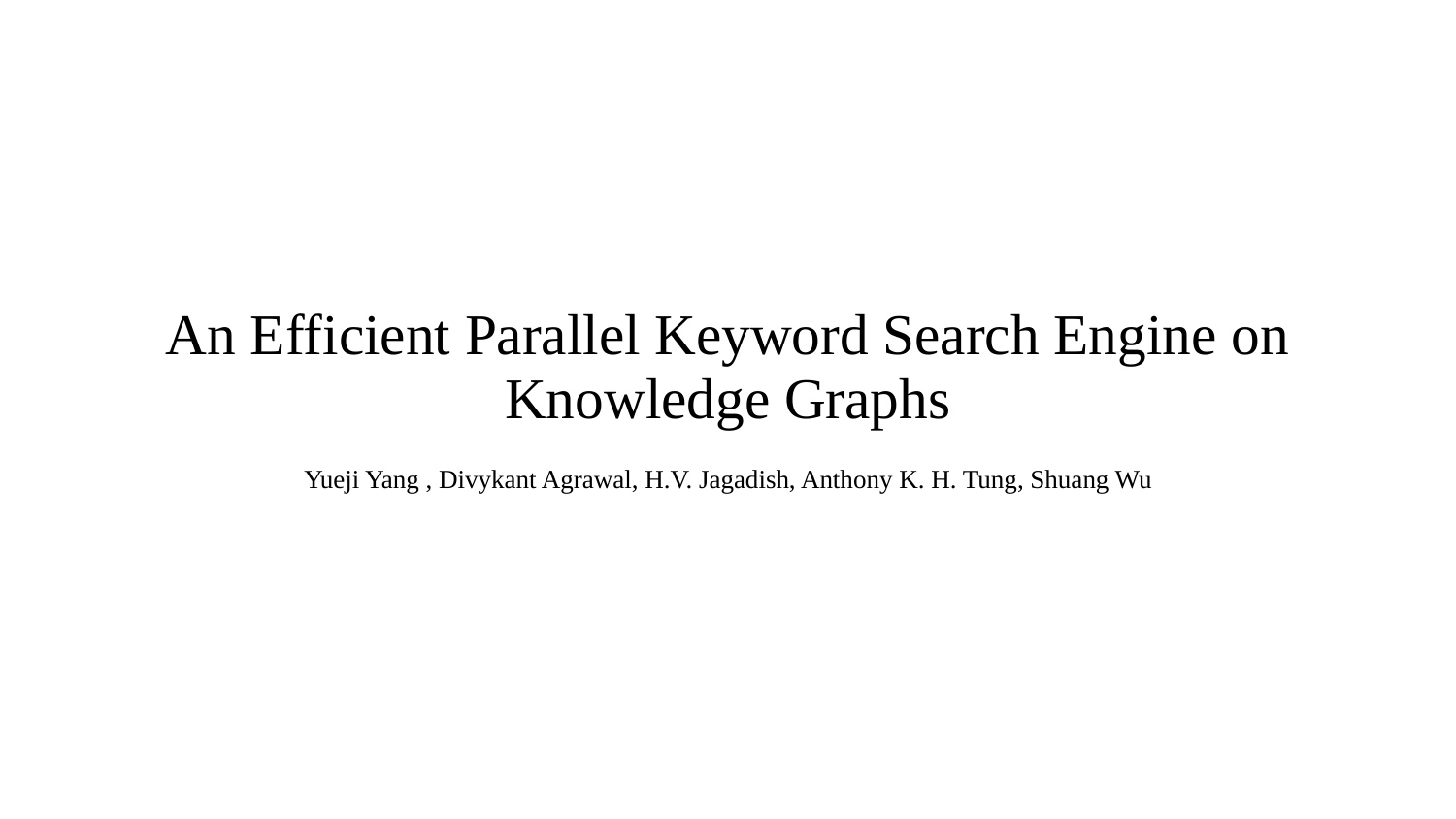

# An Efficient Parallel Keyword Search Engine on
Knowledge Graphs
Yueji Yang , Divykant Agrawal, H.V. Jagadish, Anthony K. H. Tung, Shuang Wu